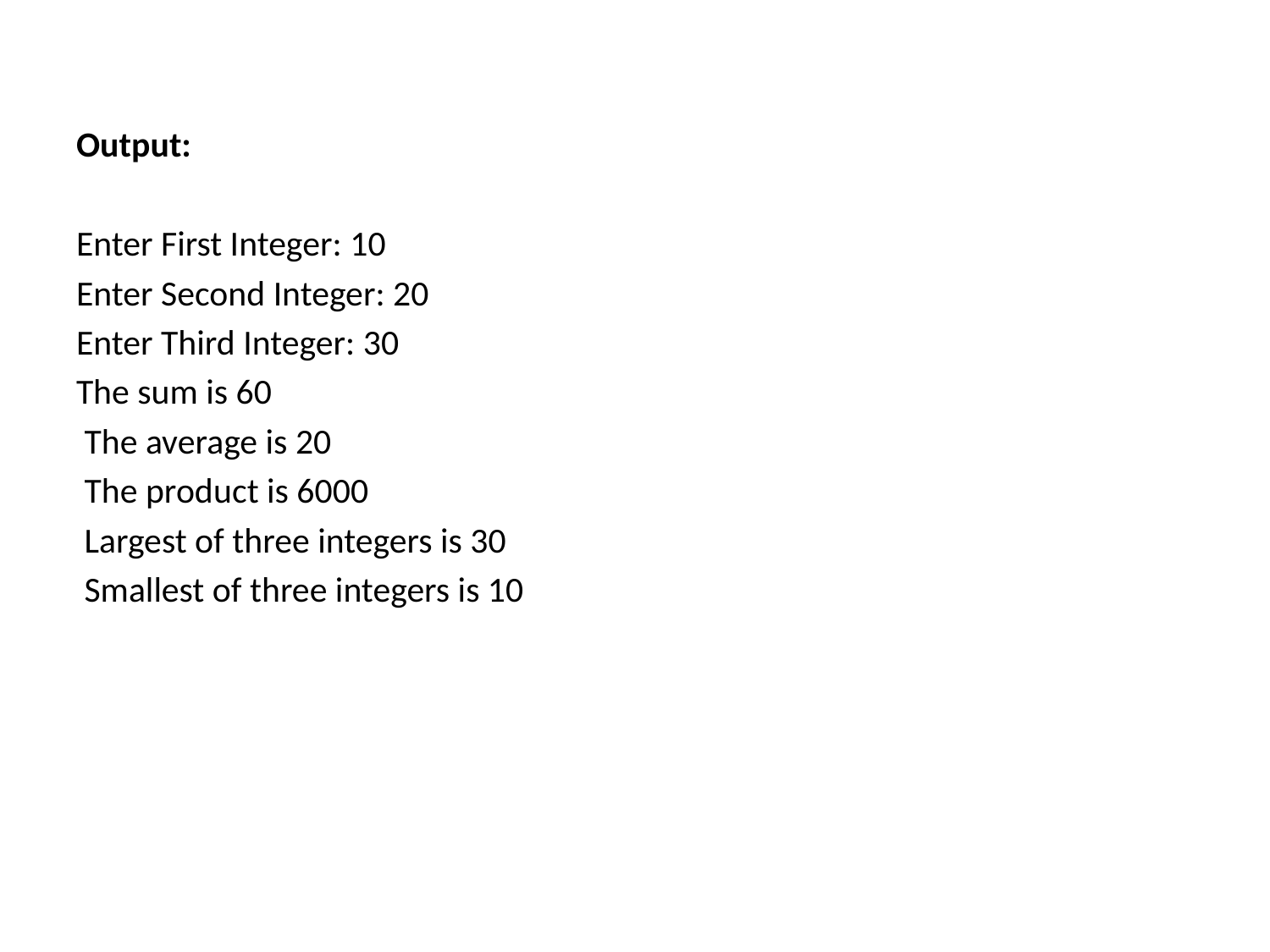

Output:

Enter First Integer: 10
Enter Second Integer: 20
Enter Third Integer: 30
The sum is 60
 The average is 20
 The product is 6000
 Largest of three integers is 30
 Smallest of three integers is 10